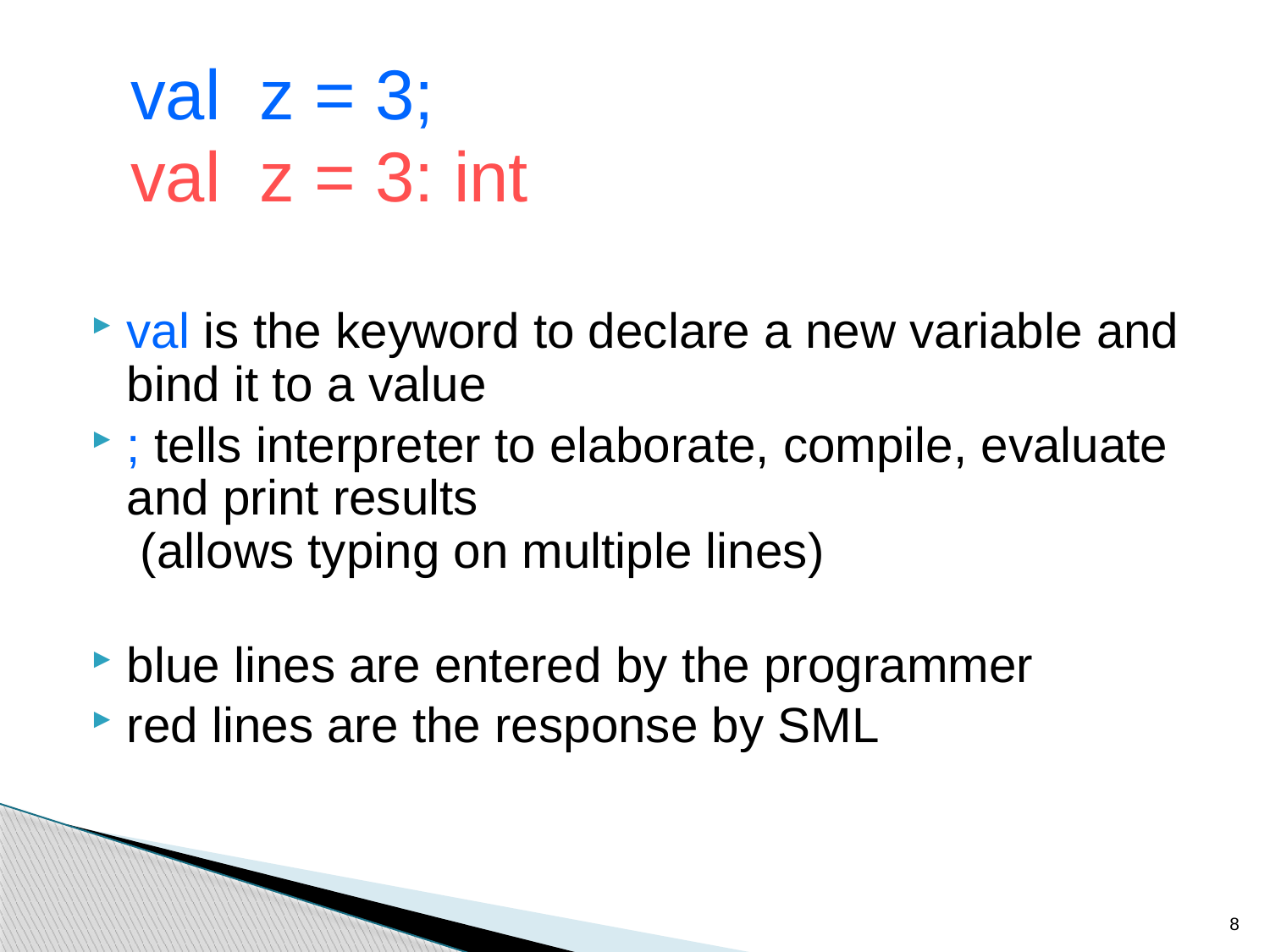

val  z = 3;
val  z = 3: int

val is the keyword to declare a new variable and bind it to a value
; tells interpreter to elaborate, compile, evaluate and print results
 (allows typing on multiple lines)
blue lines are entered by the programmer
red lines are the response by SML
8